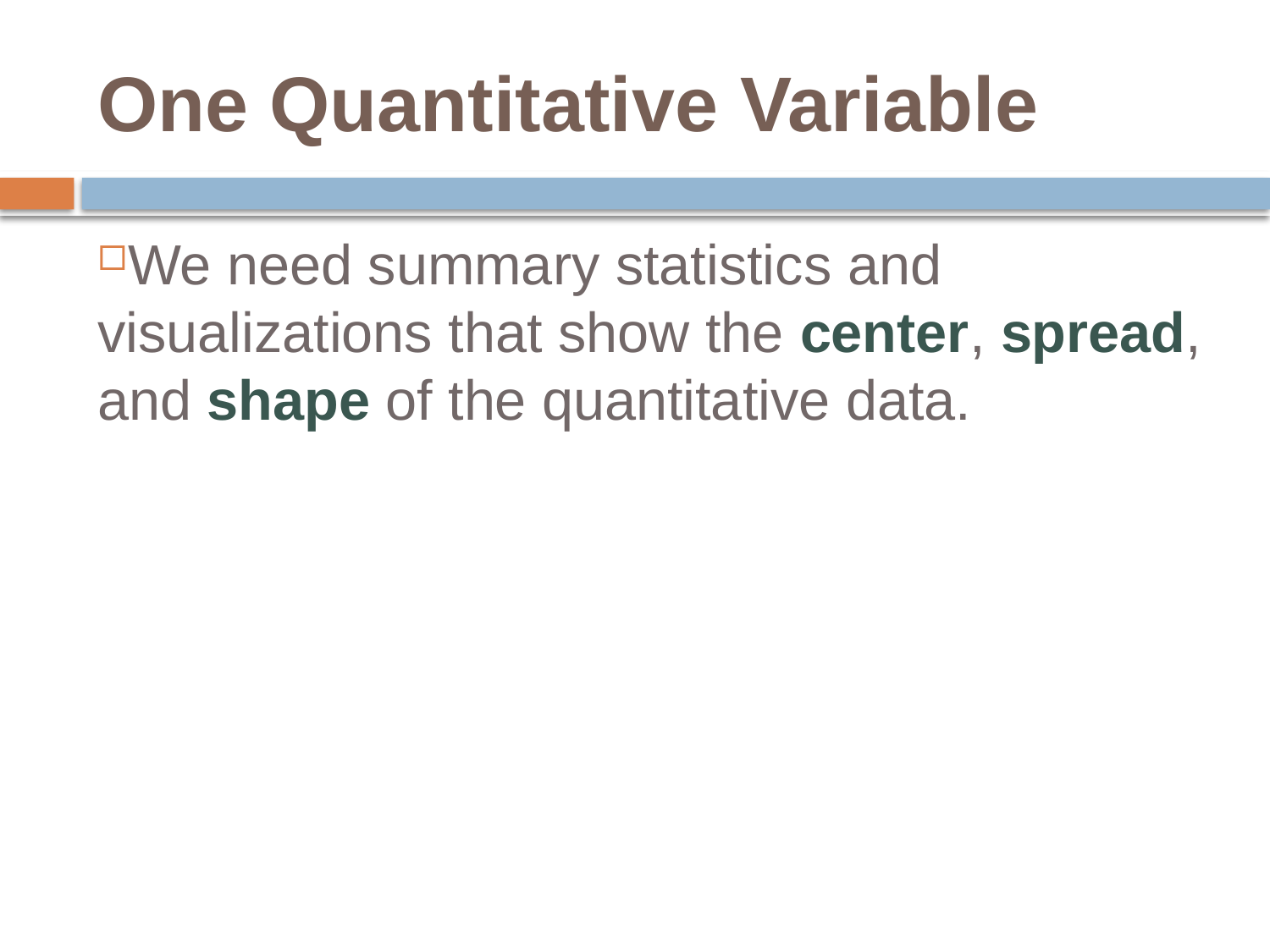

# One Quantitative Variable
We need summary statistics and visualizations that show the center, spread, and shape of the quantitative data.